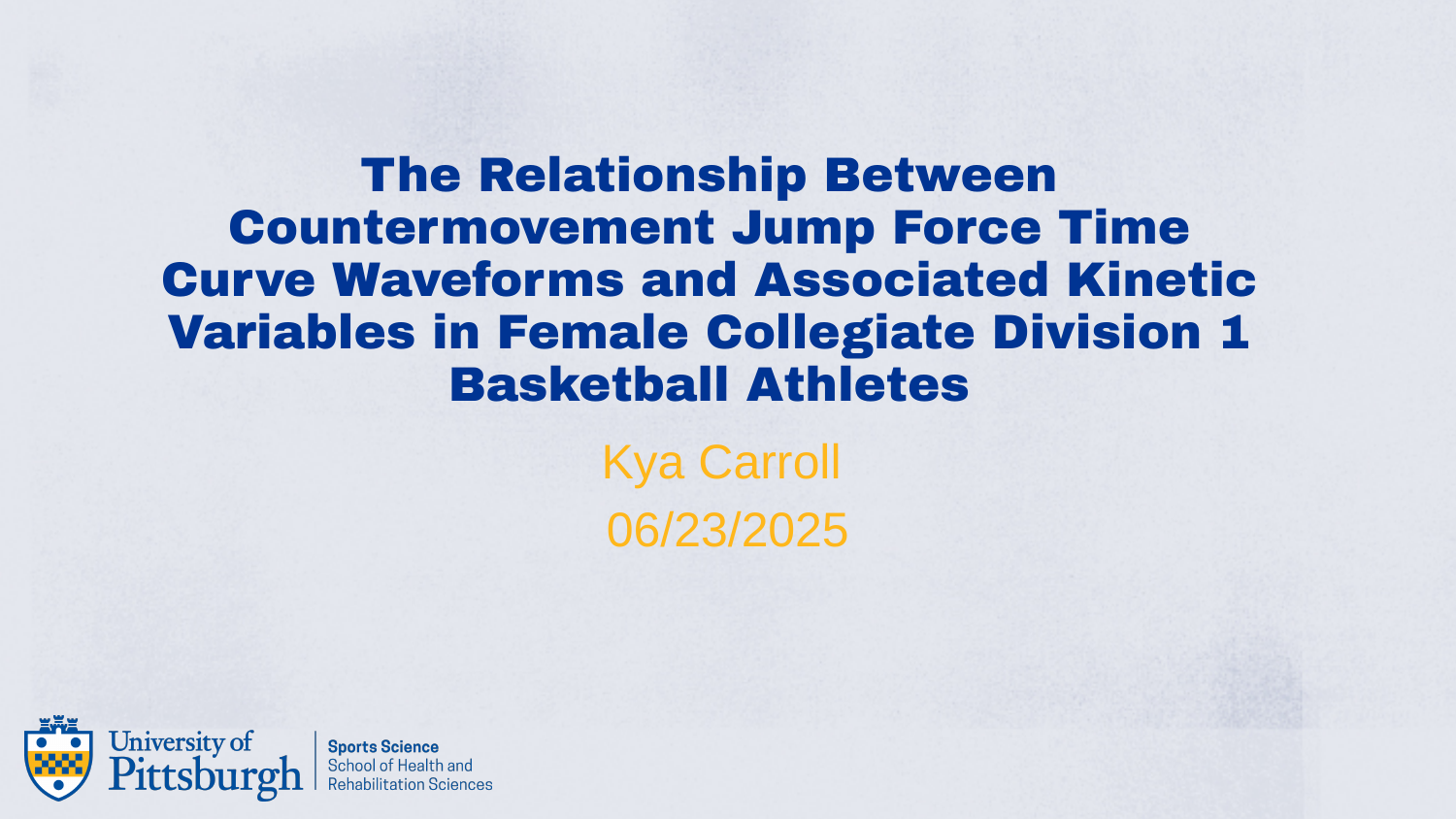

# The Relationship Between Countermovement Jump Force Time Curve Waveforms and Associated Kinetic Variables in Female Collegiate Division 1 Basketball Athletes
Kya Carroll
06/23/2025